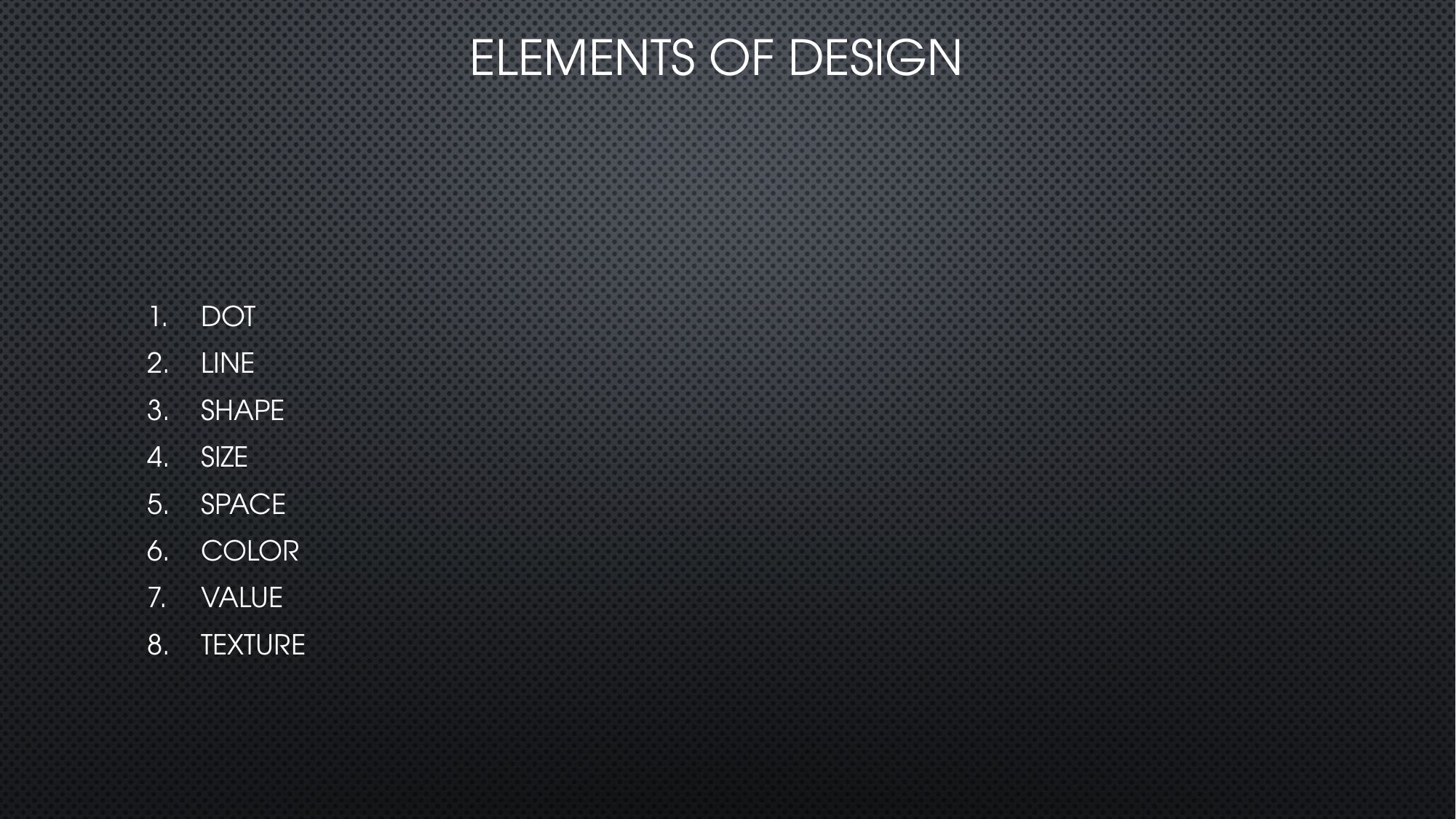

# Elements of design
Dot
Line
Shape
Size
Space
Color
Value
Texture